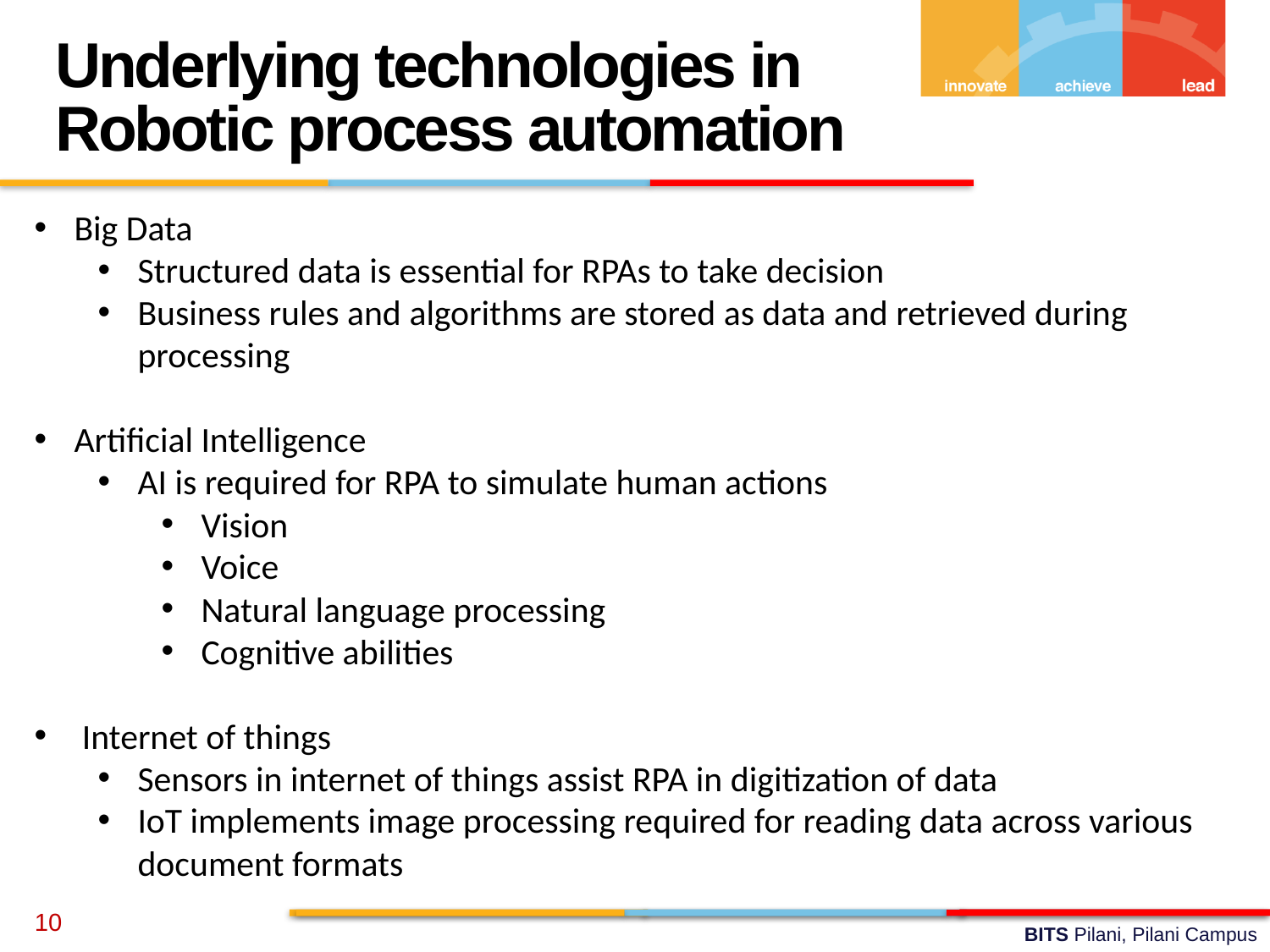

Underlying technologies in
Robotic process automation
Big Data
Structured data is essential for RPAs to take decision
Business rules and algorithms are stored as data and retrieved during processing

Artificial Intelligence
AI is required for RPA to simulate human actions
Vision
Voice
Natural language processing
Cognitive abilities

 Internet of things
Sensors in internet of things assist RPA in digitization of data
IoT implements image processing required for reading data across various document formats
10